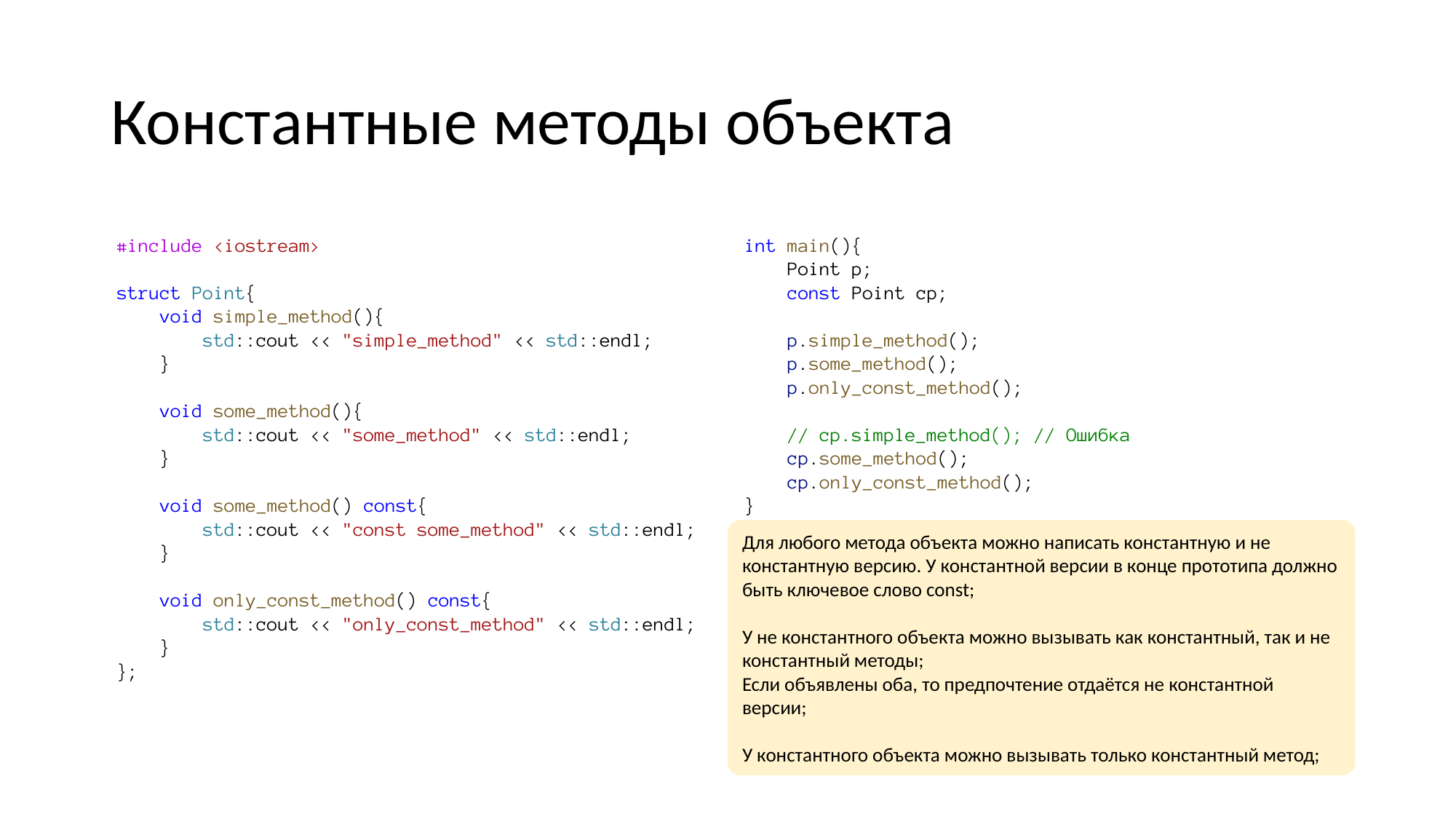

# Константные методы объекта
int main(){
    Point p;
    const Point cp;
    p.simple_method();
    p.some_method();
    p.only_const_method();

    // cp.simple_method(); // Ошибка
    cp.some_method();
    cp.only_const_method();
}
#include <iostream>
struct Point{
    void simple_method(){
        std::cout << "simple_method" << std::endl;
    }
    void some_method(){
        std::cout << "some_method" << std::endl;
    }
    void some_method() const{
        std::cout << "const some_method" << std::endl;
    }

    void only_const_method() const{
        std::cout << "only_const_method" << std::endl;
    }
};
Для любого метода объекта можно написать константную и не константную версию. У константной версии в конце прототипа должно быть ключевое слово const;
У не константного объекта можно вызывать как константный, так и не константный методы;
Если объявлены оба, то предпочтение отдаётся не константной версии;
У константного объекта можно вызывать только константный метод;